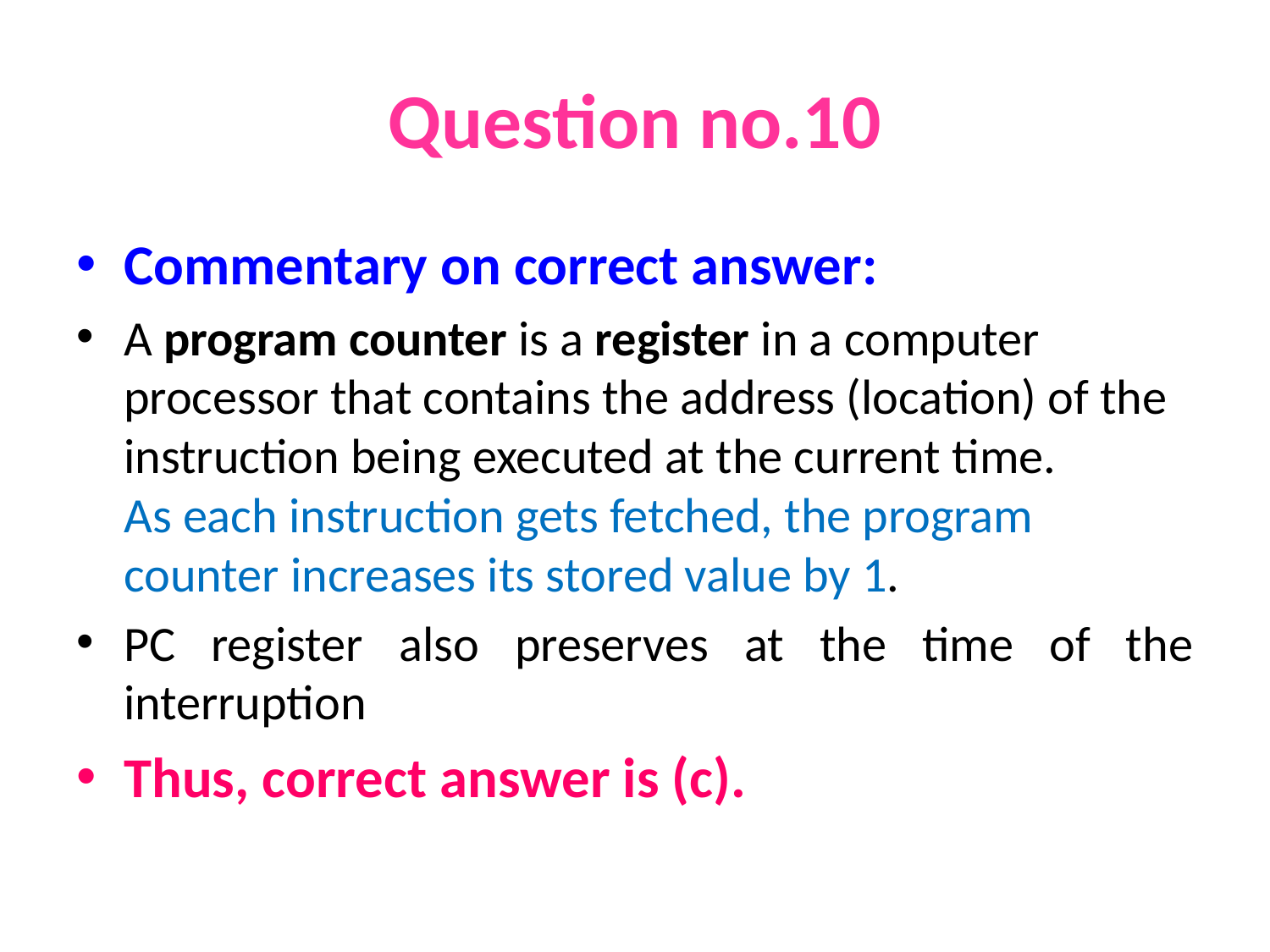

# Question no.10
Commentary on correct answer:
A program counter is a register in a computer processor that contains the address (location) of the instruction being executed at the current time.
As each instruction gets fetched, the program counter increases its stored value by 1.
PC register also preserves at the time of the interruption
Thus, correct answer is (c).